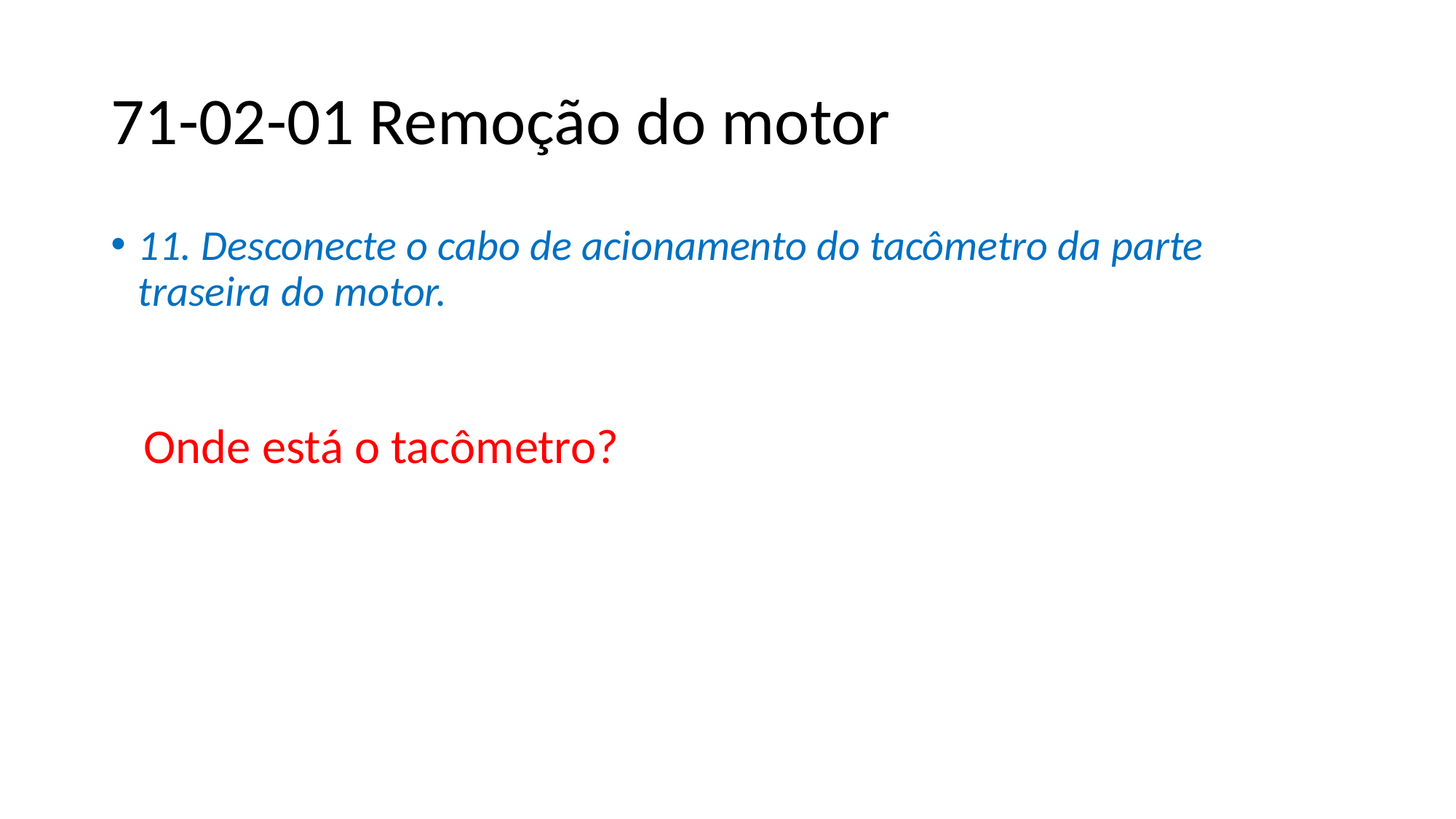

# 71-02-01 Remoção do motor
11. Desconecte o cabo de acionamento do tacômetro da parte traseira do motor.

Onde está o tacômetro?